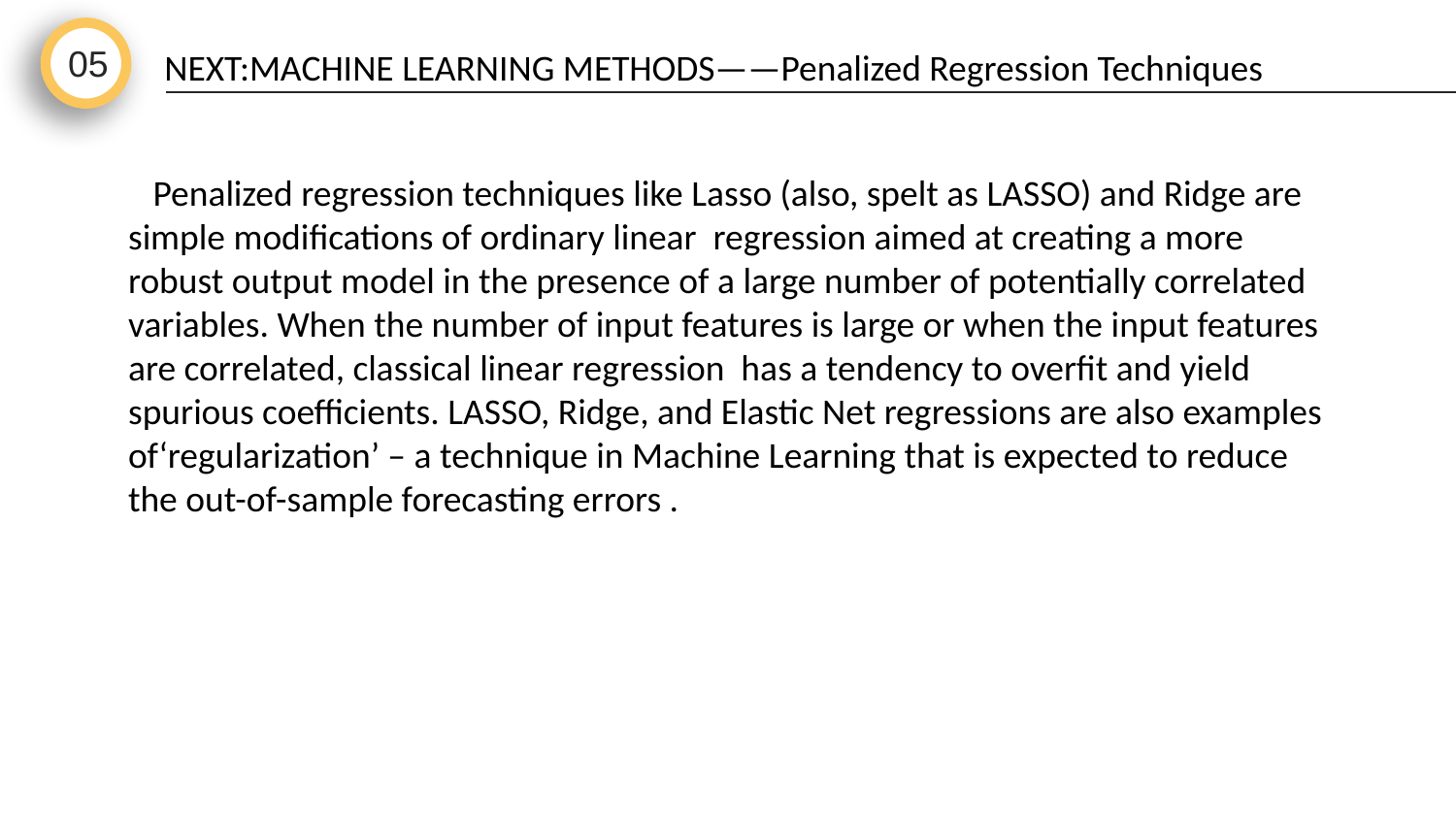

05
NEXT:MACHINE LEARNING METHODS——Penalized Regression Techniques

   Penalized regression techniques like Lasso (also, spelt as LASSO) and Ridge are simple modifications of ordinary linear  regression aimed at creating a more robust output model in the presence of a large number of potentially correlated
variables. When the number of input features is large or when the input features are correlated, classical linear regression  has a tendency to overfit and yield spurious coefficients. LASSO, Ridge, and Elastic Net regressions are also examples of‘regularization’ – a technique in Machine Learning that is expected to reduce the out-of-sample forecasting errors .